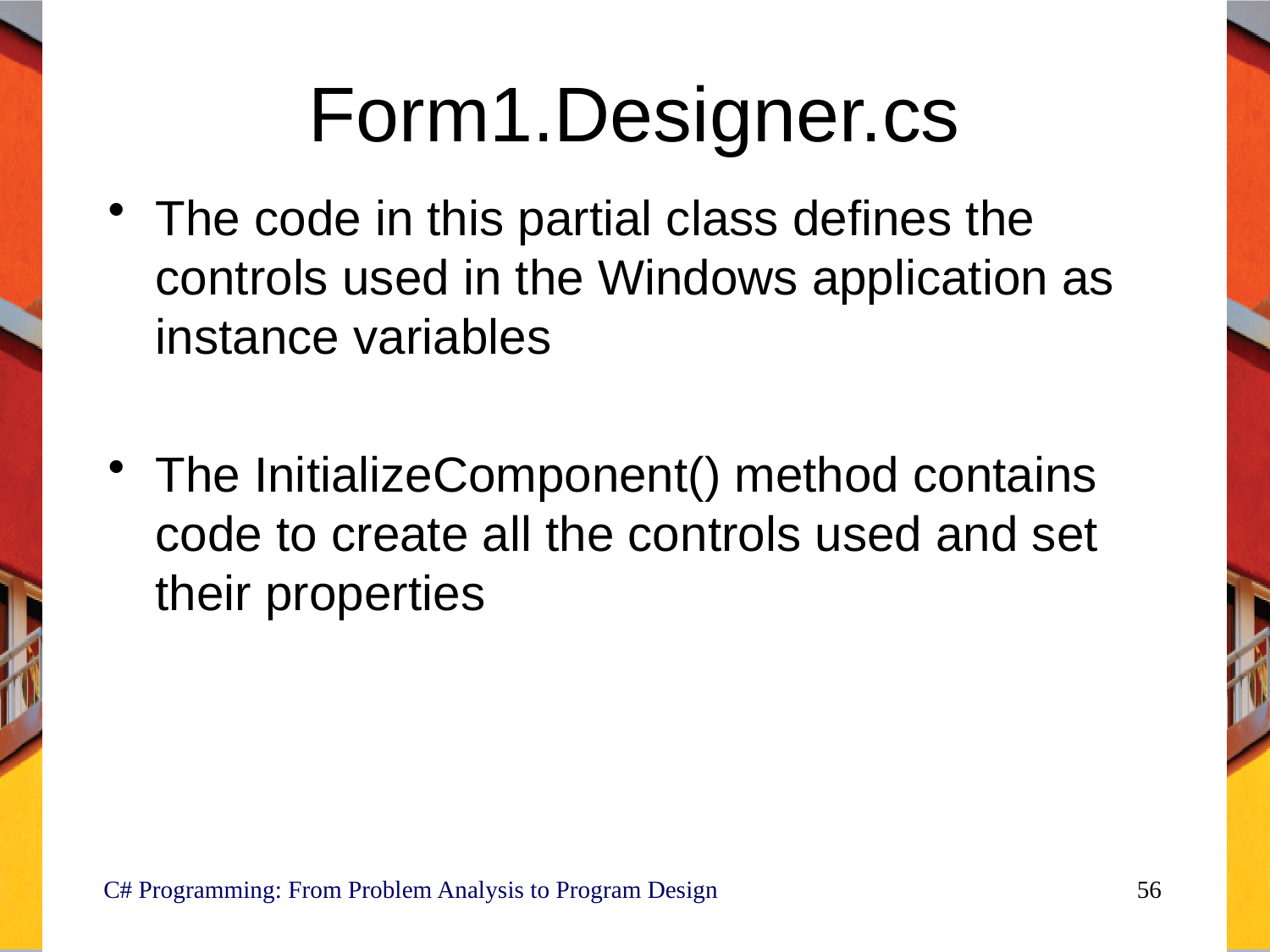

Form1.Designer.cs
The code in this partial class defines the controls used in the Windows application as instance variables

The InitializeComponent() method contains code to create all the controls used and set their properties
 C# Programming: From Problem Analysis to Program Design
56